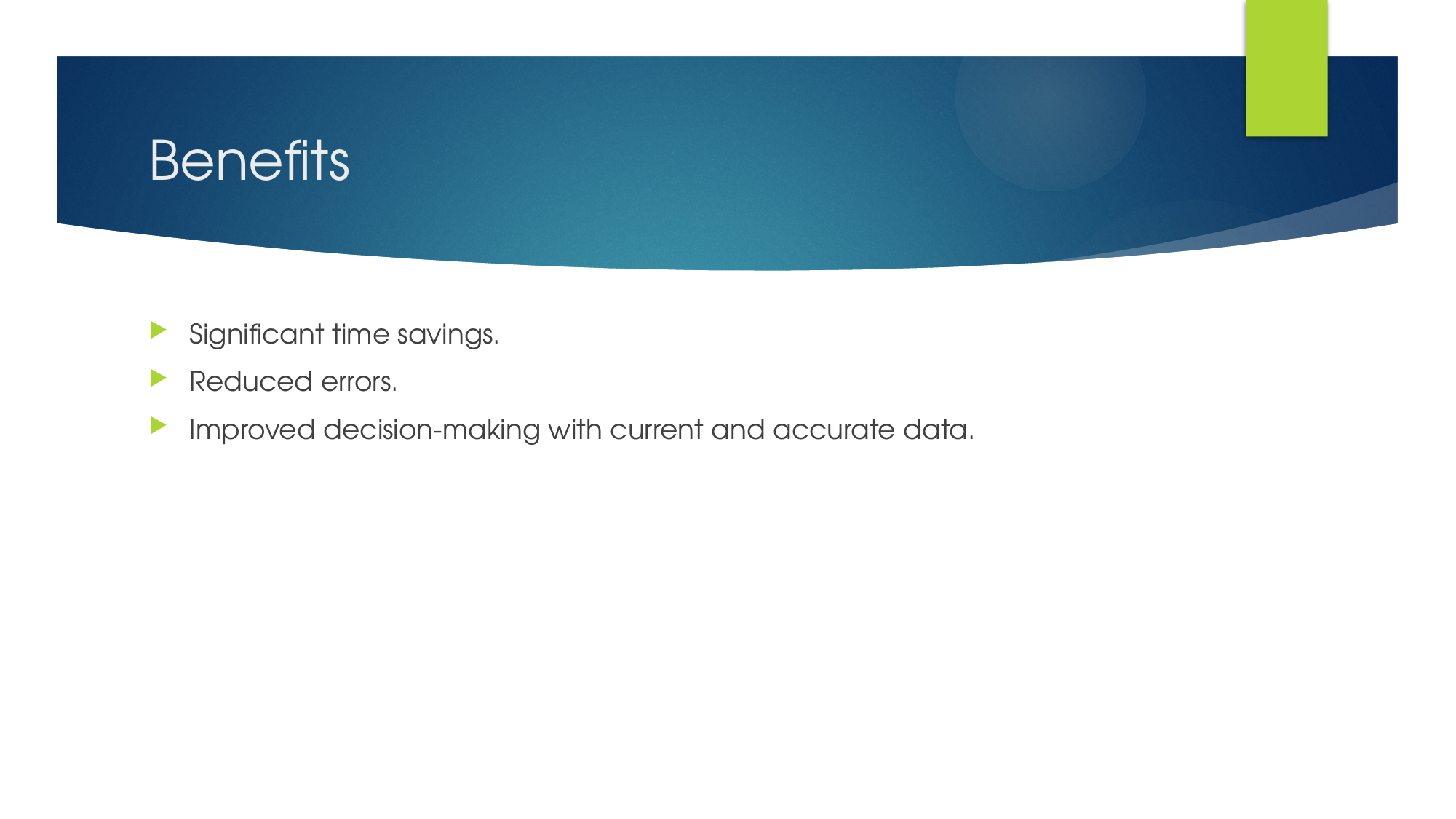

# Benefits
Significant time savings.
Reduced errors.
Improved decision-making with current and accurate data.